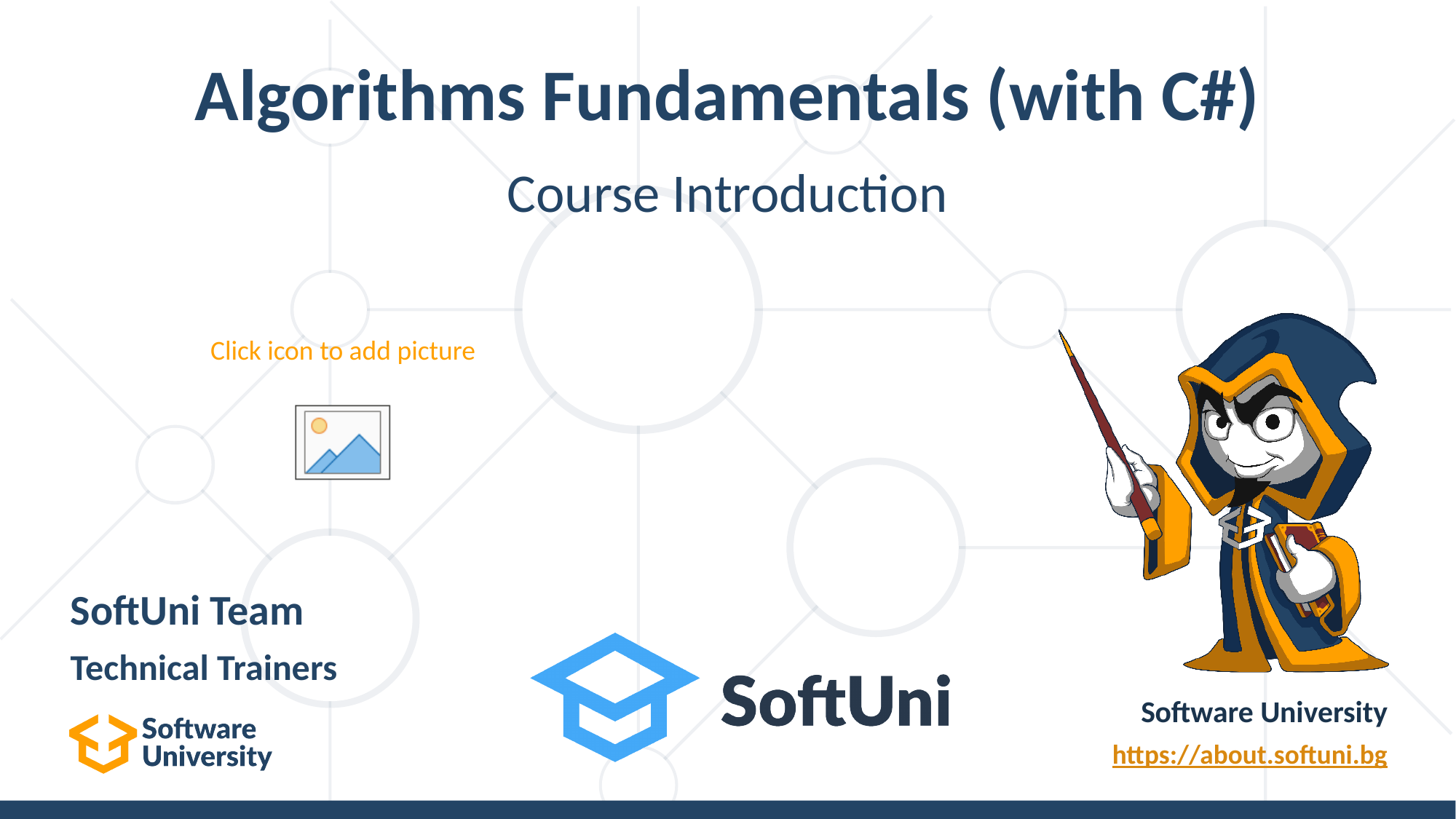

# Algorithms Fundamentals (with C#)
Course Introduction

SoftUni Team
Technical Trainers
Software University
https://about.softuni.bg